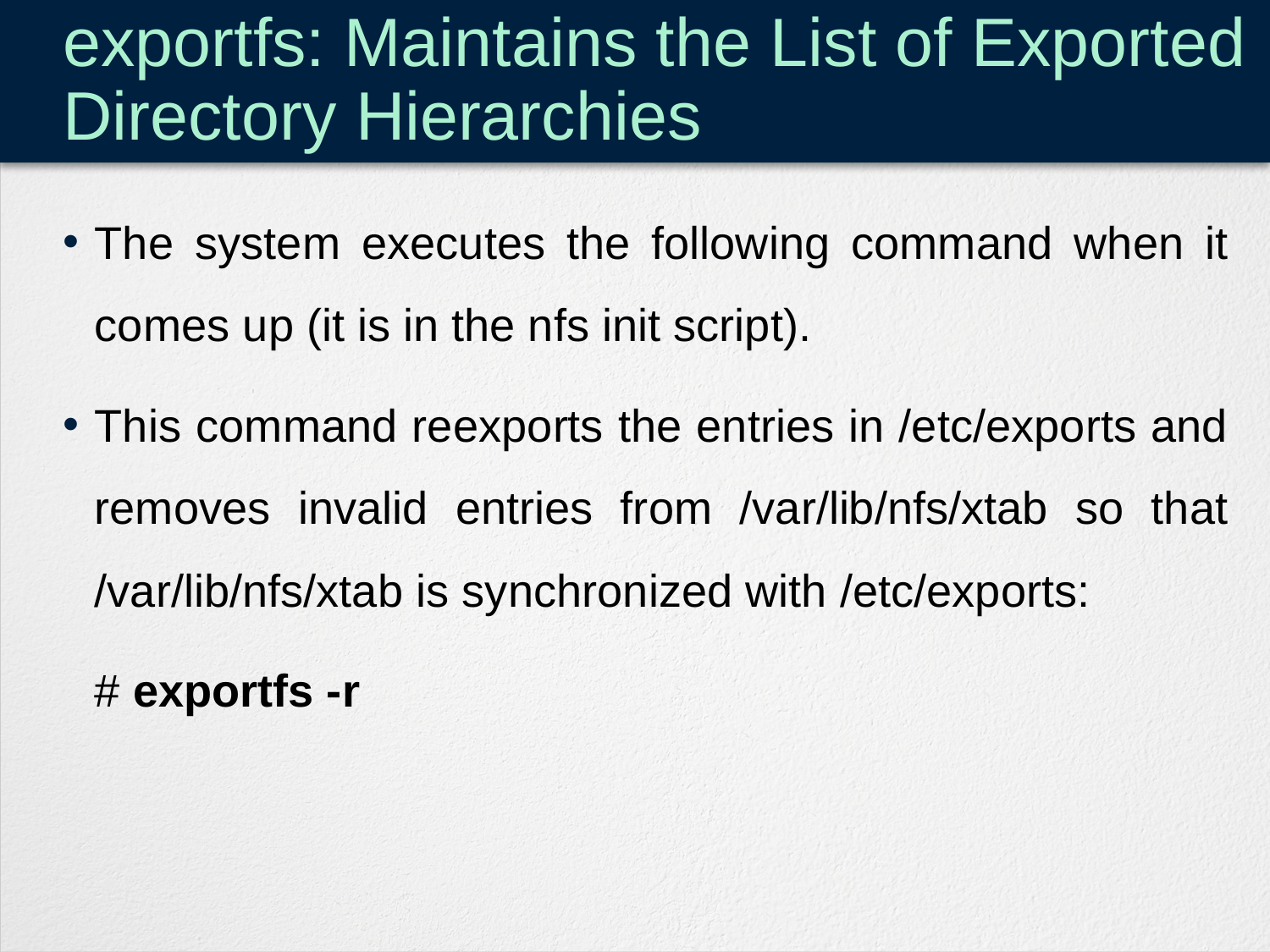

# exportfs: Maintains the List of Exported Directory Hierarchies
The system executes the following command when it comes up (it is in the nfs init script).
This command reexports the entries in /etc/exports and removes invalid entries from /var/lib/nfs/xtab so that /var/lib/nfs/xtab is synchronized with /etc/exports:
	# exportfs -r